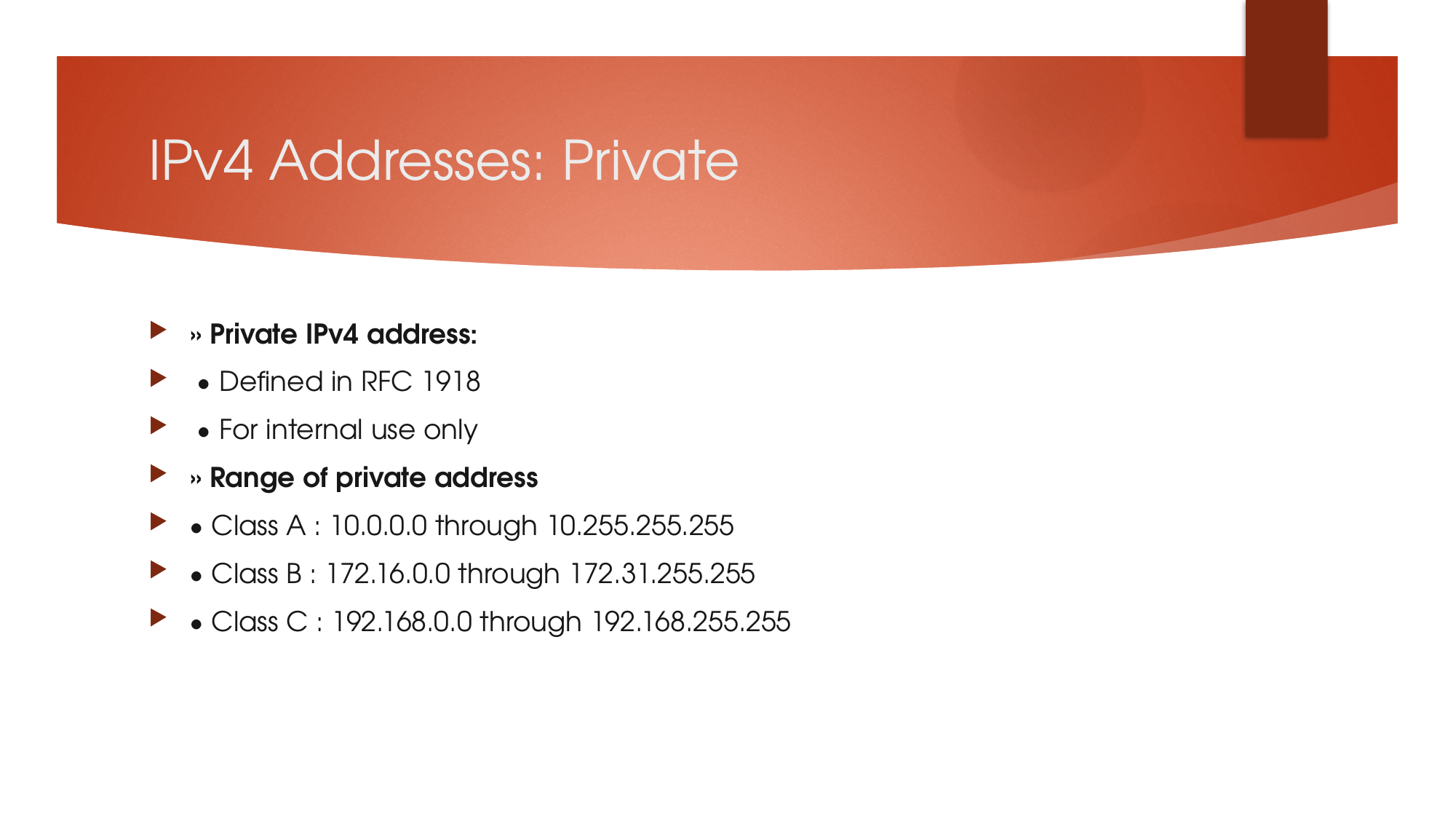

# IPv4 Addresses: Private
» Private IPv4 address:
 • Defined in RFC 1918
 • For internal use only
» Range of private address
• Class A : 10.0.0.0 through 10.255.255.255
• Class B : 172.16.0.0 through 172.31.255.255
• Class C : 192.168.0.0 through 192.168.255.255